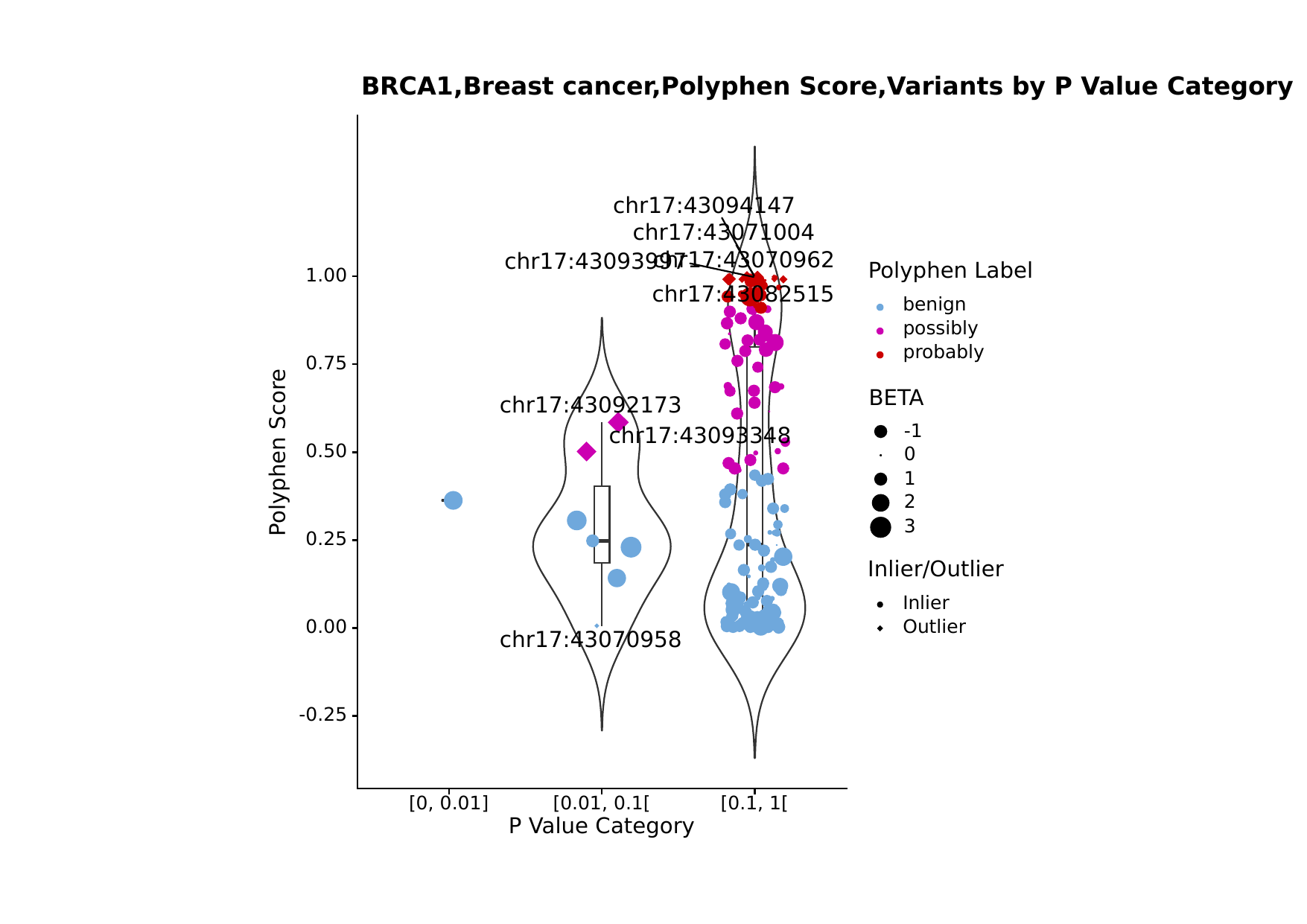

BRCA1,Breast cancer,Polyphen Score,Variants by P Value Category

chr17:43094147

chr17:43071004

chr17:43070962
chr17:43093997
Polyphen Label

1.00

chr17:43082515

benign

possibly

probably

0.75

BETA

chr17:43092173

-1

chr17:43093348

Polyphen Score
0.50
0

1

2

3

0.25

Inlier/Outlier

Inlier

0.00
Outlier

chr17:43070958
-0.25

[0, 0.01]
[0.01, 0.1[
[0.1, 1[
P Value Category